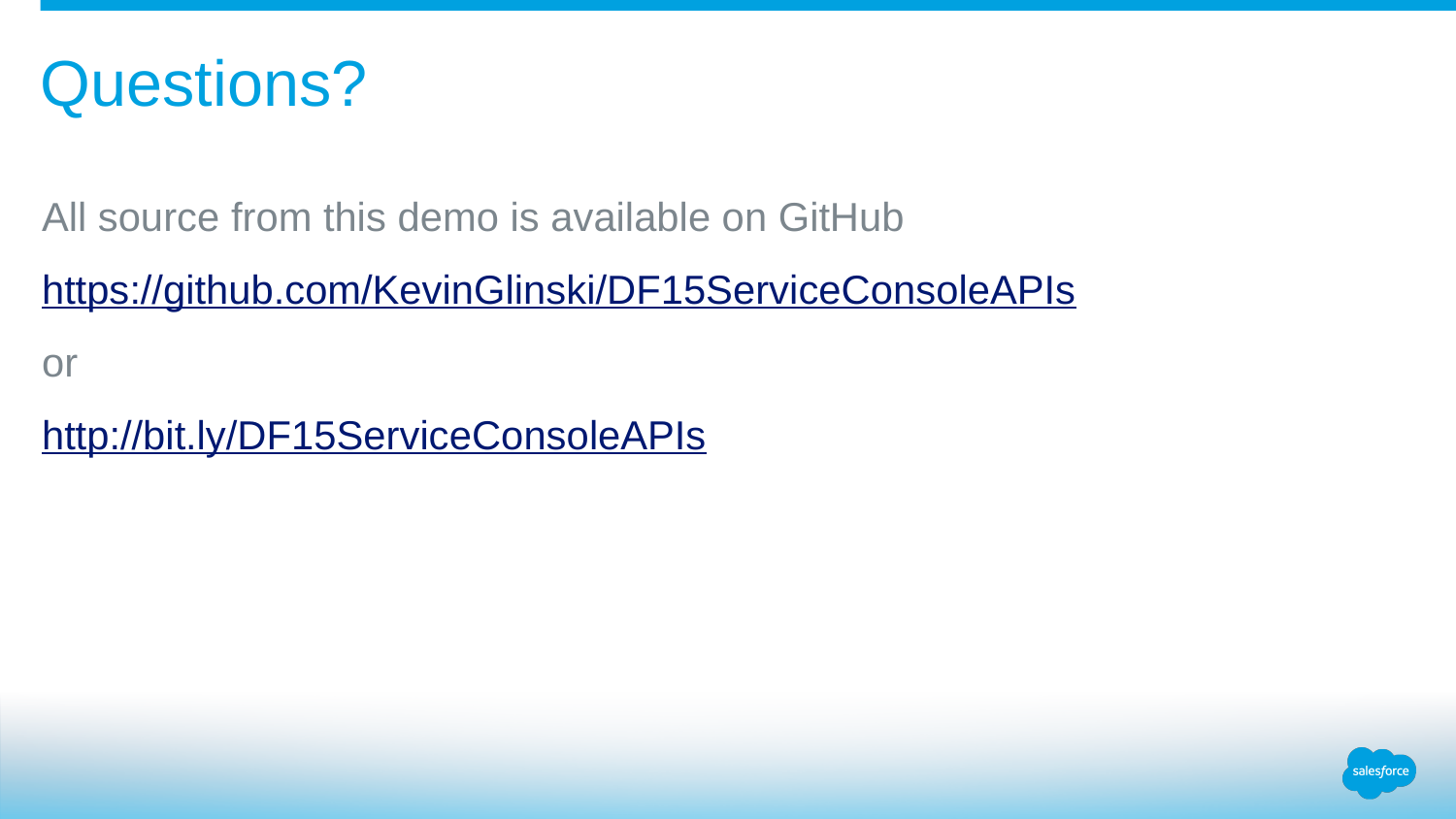

# Questions?
All source from this demo is available on GitHub
https://github.com/KevinGlinski/DF15ServiceConsoleAPIs
or
http://bit.ly/DF15ServiceConsoleAPIs